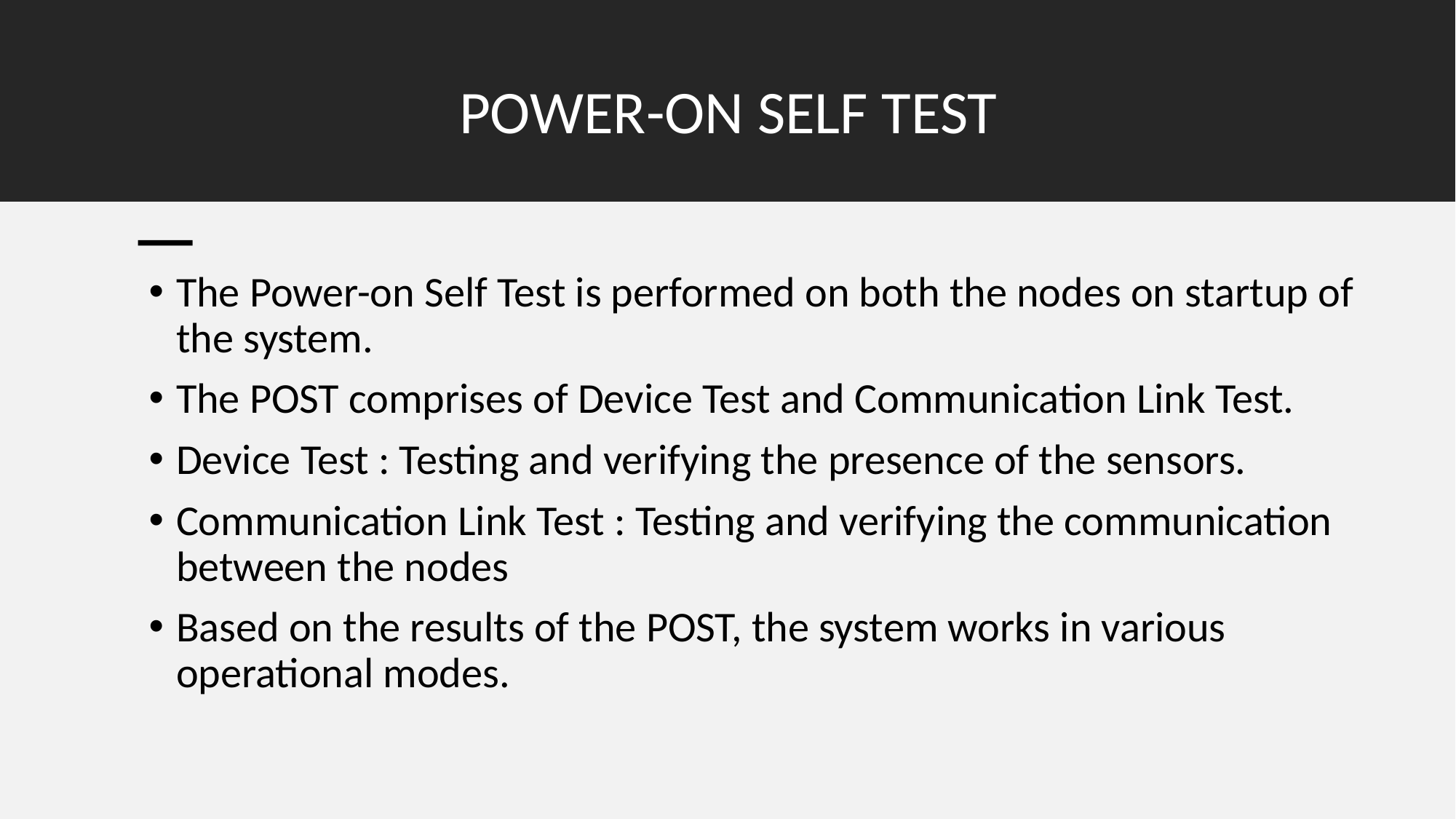

# POWER-ON SELF TEST

The Power-on Self Test is performed on both the nodes on startup of the system.
The POST comprises of Device Test and Communication Link Test.
Device Test : Testing and verifying the presence of the sensors.
Communication Link Test : Testing and verifying the communication between the nodes
Based on the results of the POST, the system works in various operational modes.